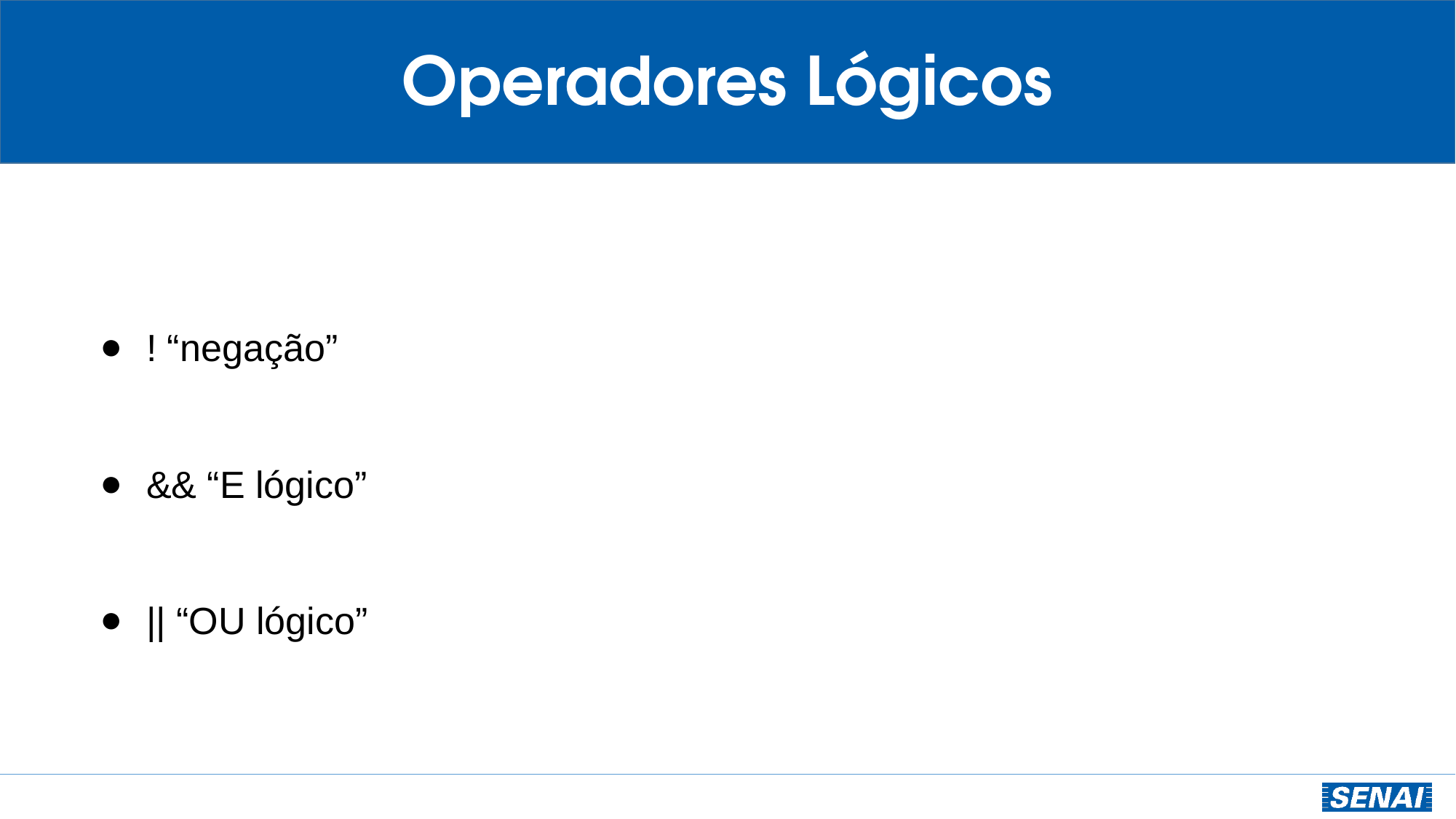

Operadores Lógicos
! “negação”

&& “E lógico”

|| “OU lógico”